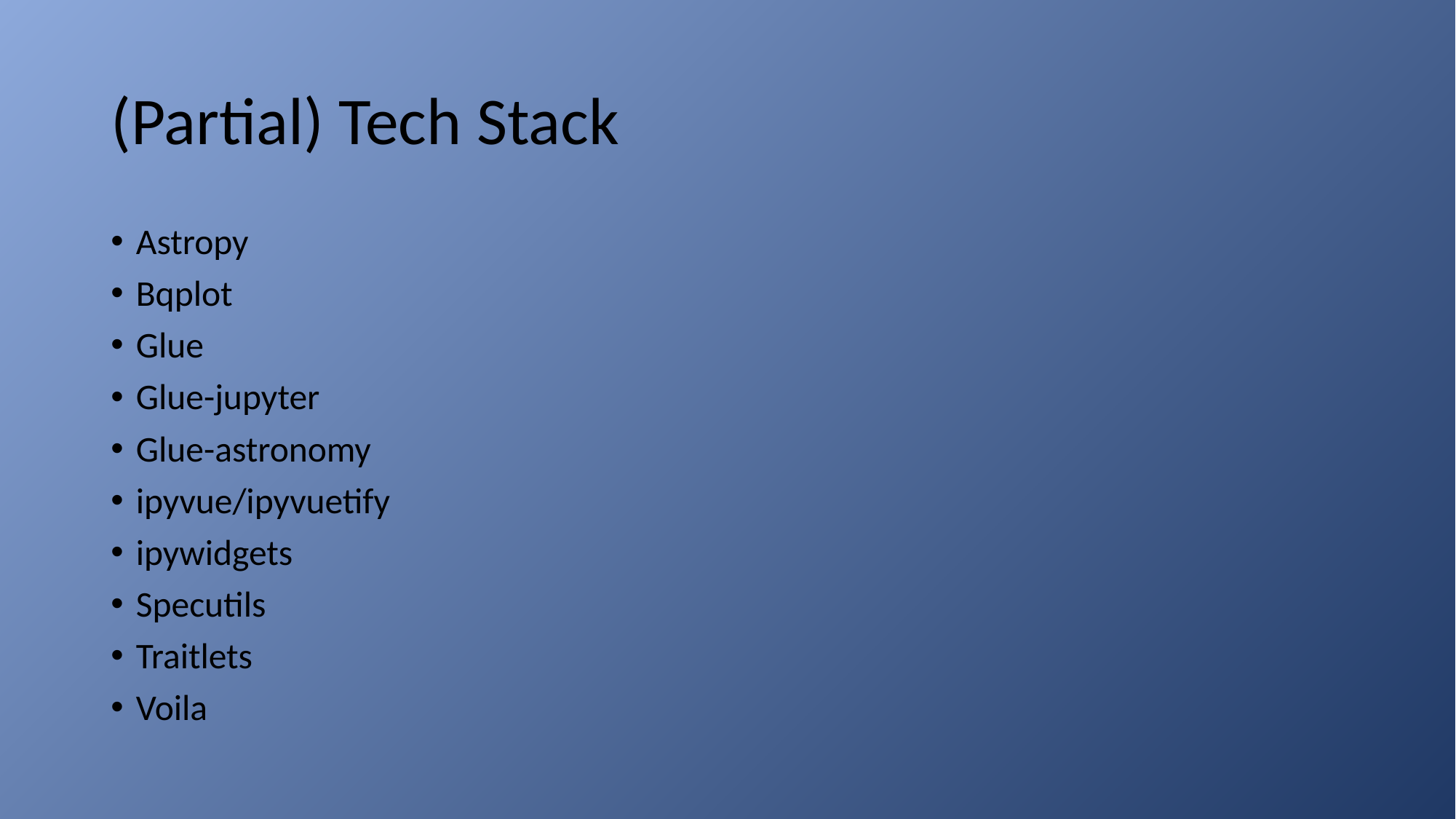

# (Partial) Tech Stack
Astropy
Bqplot
Glue
Glue-jupyter
Glue-astronomy
ipyvue/ipyvuetify
ipywidgets
Specutils
Traitlets
Voila